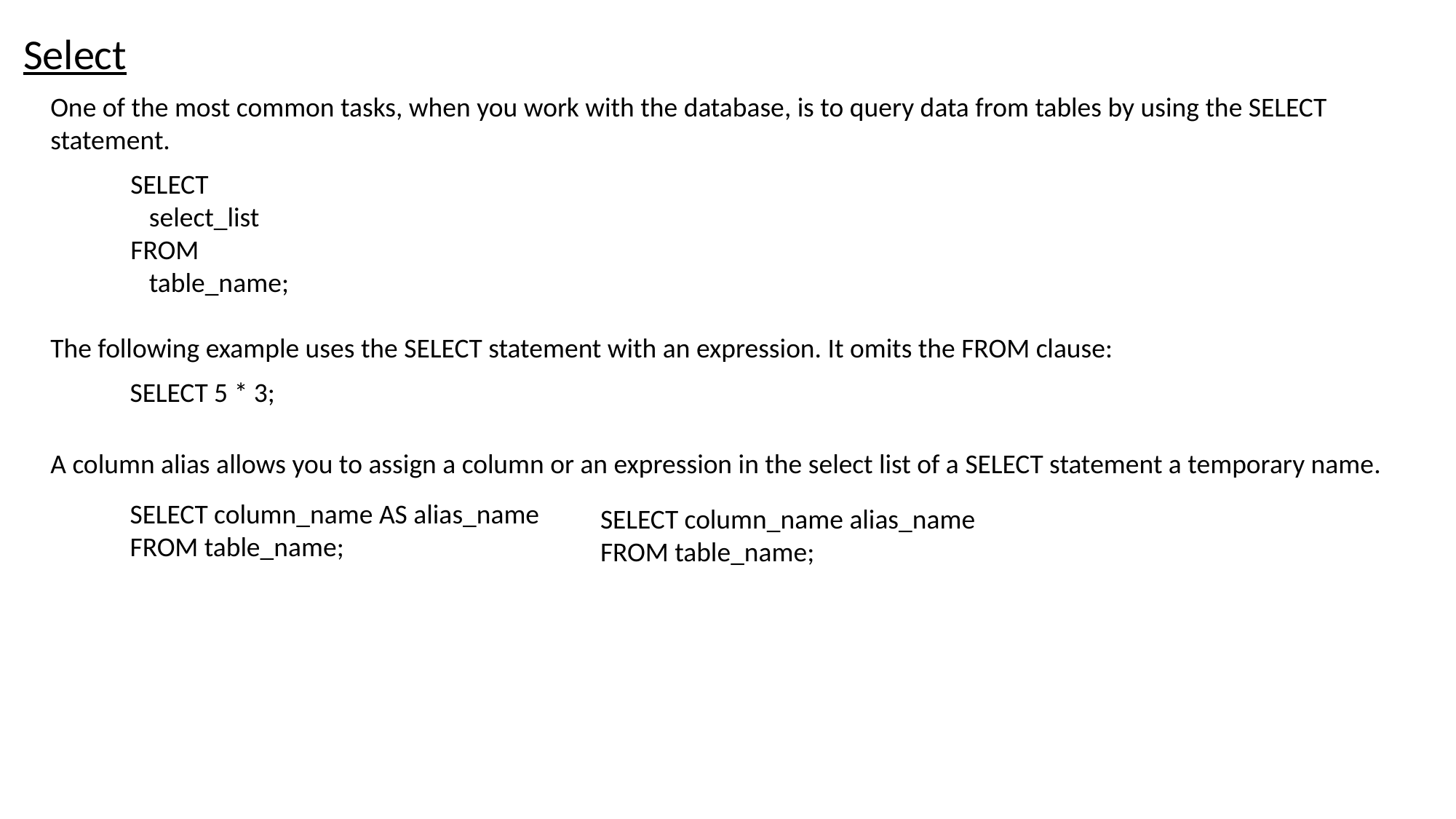

Select
One of the most common tasks, when you work with the database, is to query data from tables by using the SELECT statement.
SELECT
   select_list
FROM
   table_name;
The following example uses the SELECT statement with an expression. It omits the FROM clause:
SELECT 5 * 3;
A column alias allows you to assign a column or an expression in the select list of a SELECT statement a temporary name.
SELECT column_name AS alias_name
FROM table_name;
SELECT column_name alias_name
FROM table_name;